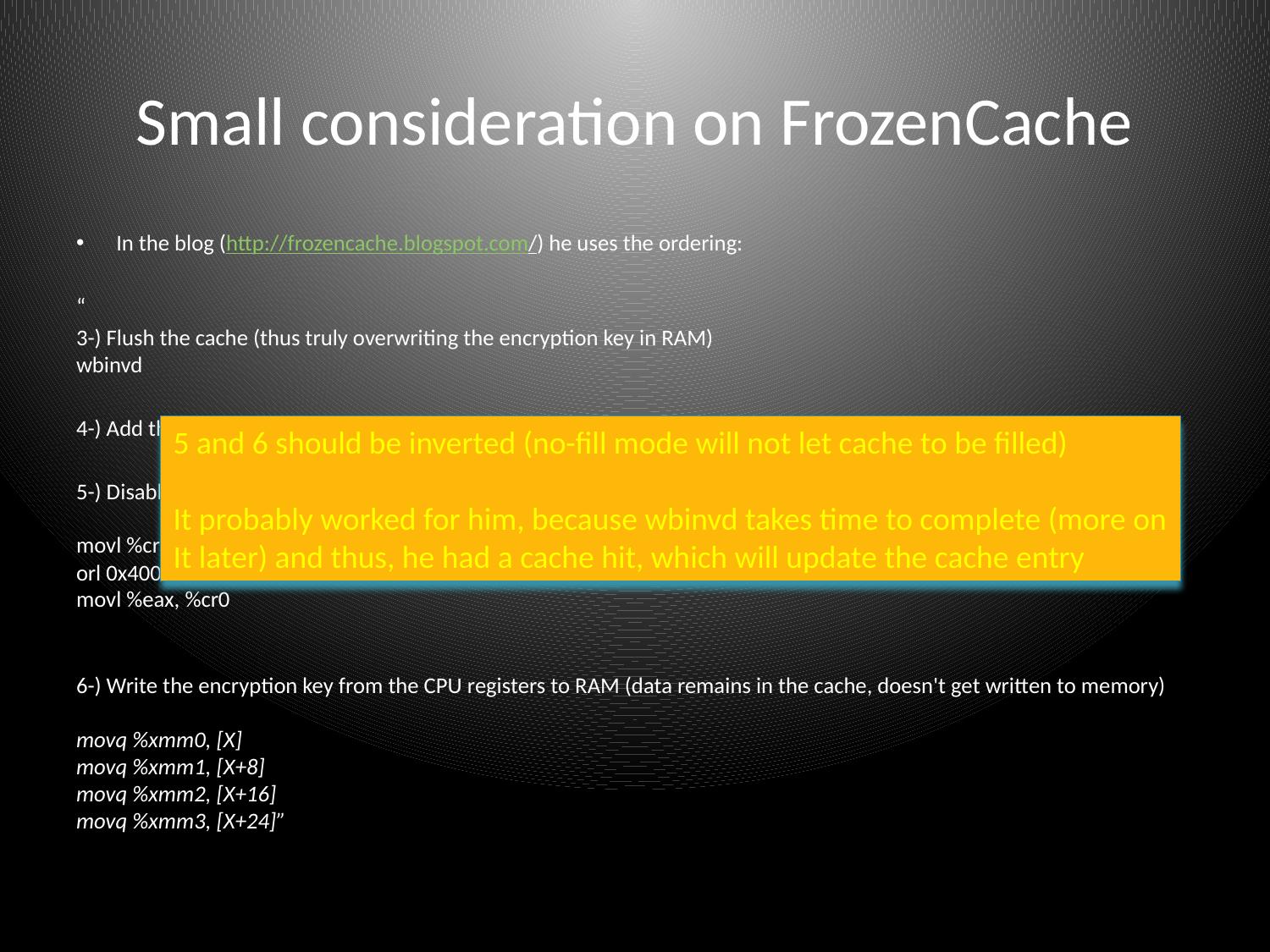

# Small consideration on FrozenCache
In the blog (http://frozencache.blogspot.com/) he uses the ordering:

“
3-) Flush the cache (thus truly overwriting the encryption key in RAM)
wbinvd

4-) Add the desired RAM region to the CPU's MTRR (the 4K segment containing the key)

5-) Disable/freeze the CPU's cache (CR0.CD=1)
movl %cr0, %eax
orl 0x40000000, %eax
movl %eax, %cr0
6-) Write the encryption key from the CPU registers to RAM (data remains in the cache, doesn't get written to memory)
movq %xmm0, [X]
movq %xmm1, [X+8]
movq %xmm2, [X+16]
movq %xmm3, [X+24]”

5 and 6 should be inverted (no-fill mode will not let cache to be filled)

It probably worked for him, because wbinvd takes time to complete (more on
It later) and thus, he had a cache hit, which will update the cache entry